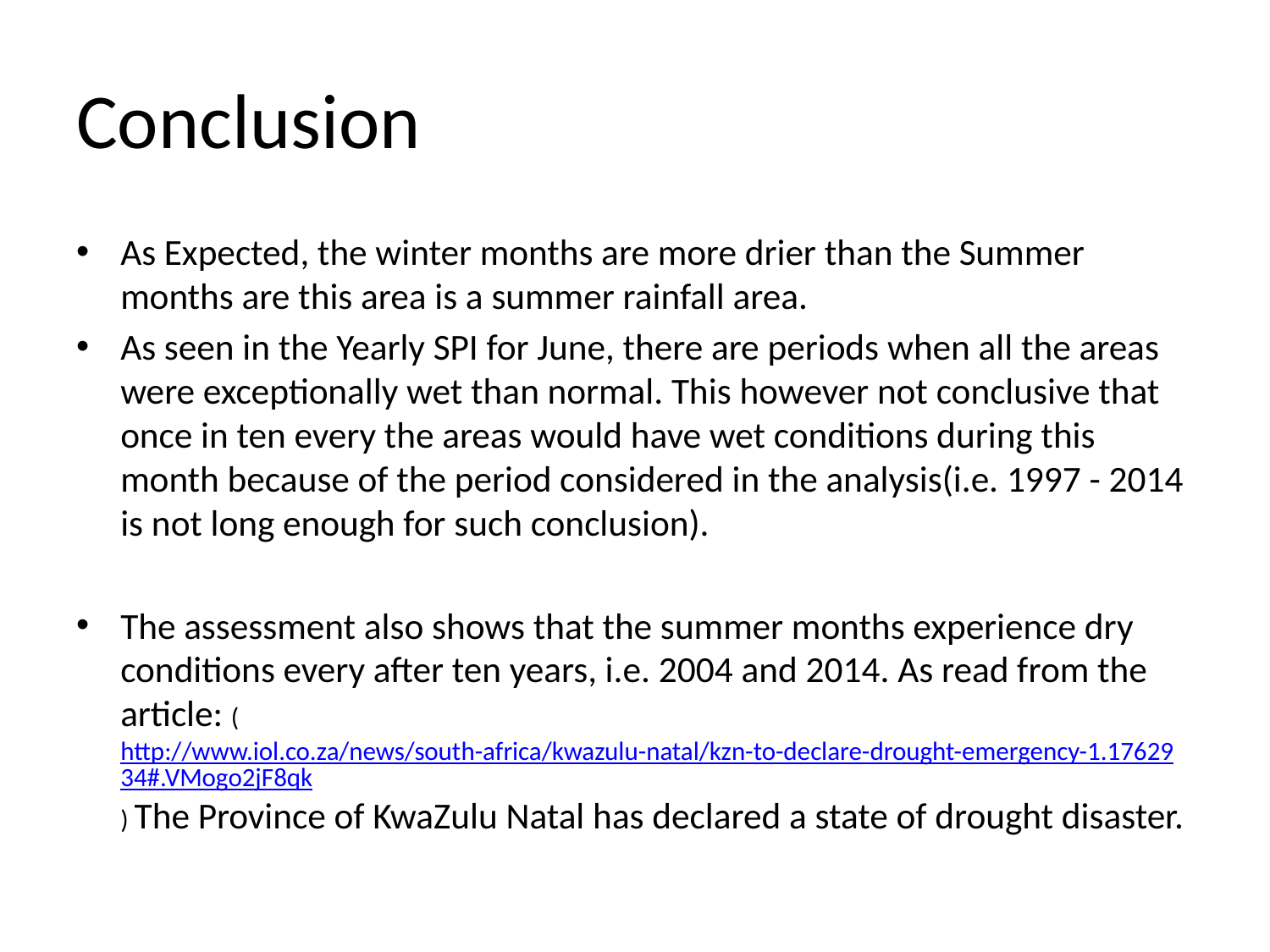

# Conclusion
As Expected, the winter months are more drier than the Summer months are this area is a summer rainfall area.
As seen in the Yearly SPI for June, there are periods when all the areas were exceptionally wet than normal. This however not conclusive that once in ten every the areas would have wet conditions during this month because of the period considered in the analysis(i.e. 1997 - 2014 is not long enough for such conclusion).

The assessment also shows that the summer months experience dry conditions every after ten years, i.e. 2004 and 2014. As read from the article: (http://www.iol.co.za/news/south-africa/kwazulu-natal/kzn-to-declare-drought-emergency-1.1762934#.VMogo2jF8qk) The Province of KwaZulu Natal has declared a state of drought disaster.